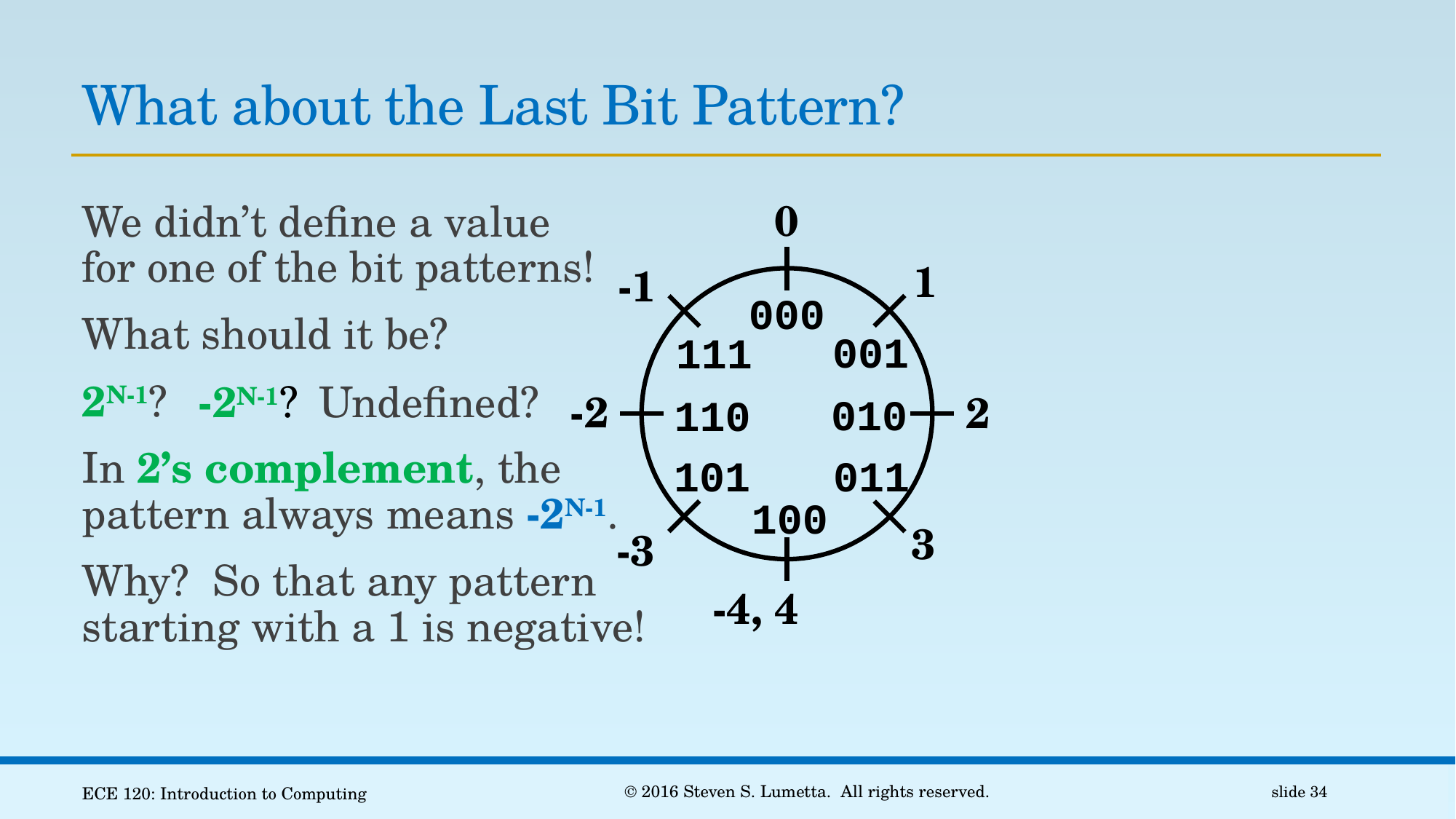

# What about the Last Bit Pattern?
0
We didn’t define a value
for one of the bit patterns!
What should it be?
2N-1?
In 2’s complement, the
pattern always means -2N-1.
Why?  So that any pattern
starting with a 1 is negative!

1
-1
000
001
111
-2N-1?
Undefined?
-2
2
010
110
101
011
100
3
-3
4
-4,
ECE 120: Introduction to Computing
© 2016 Steven S. Lumetta.  All rights reserved.
slide 34